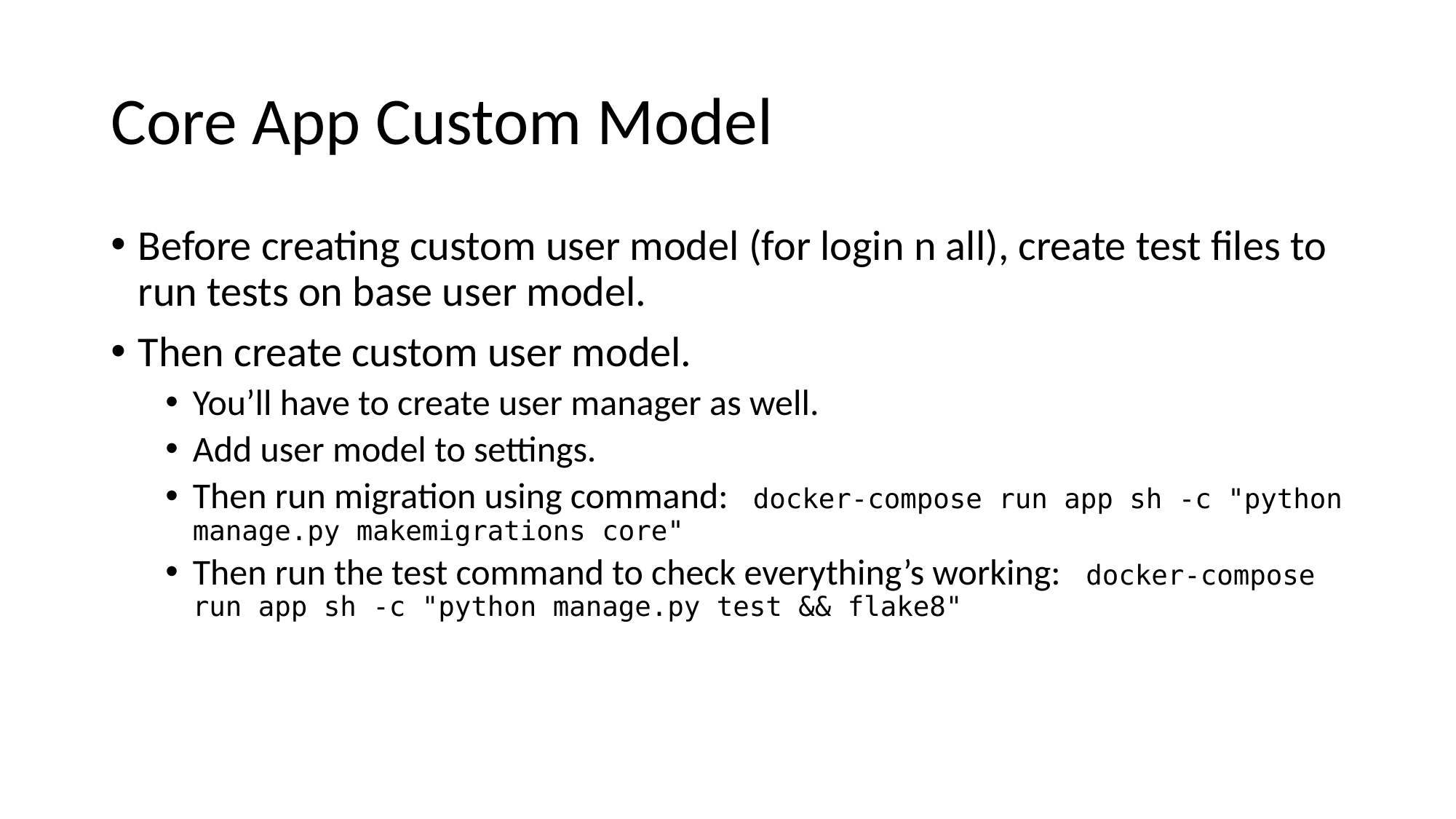

# Core App Custom Model
Before creating custom user model (for login n all), create test files to run tests on base user model.
Then create custom user model.
You’ll have to create user manager as well.
Add user model to settings.
Then run migration using command:  docker-compose run app sh -c "python manage.py makemigrations core"
Then run the test command to check everything’s working:  docker-compose run app sh -c "python manage.py test && flake8"